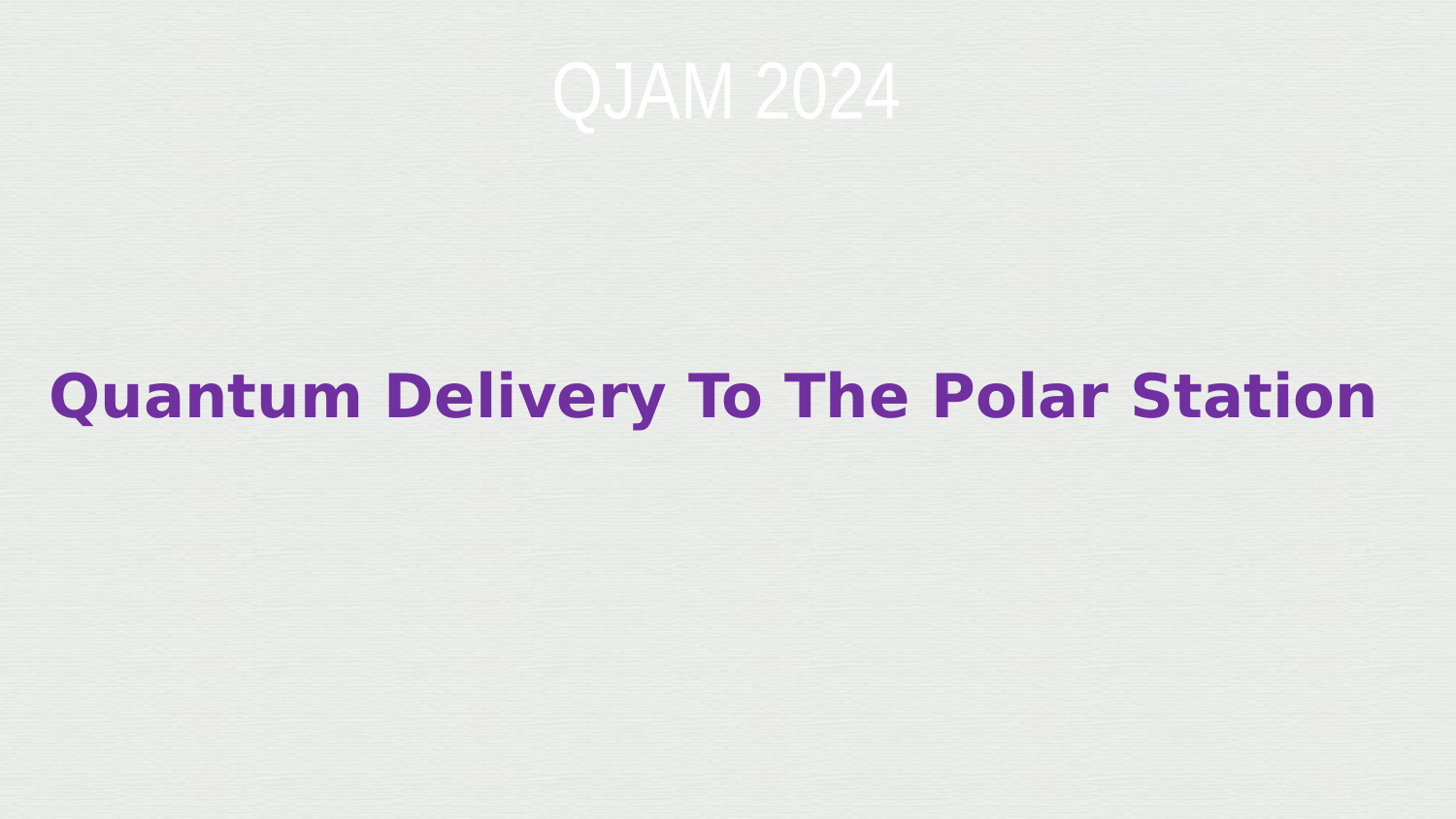

QJAM 2024

# Quantum Delivery To The Polar Station